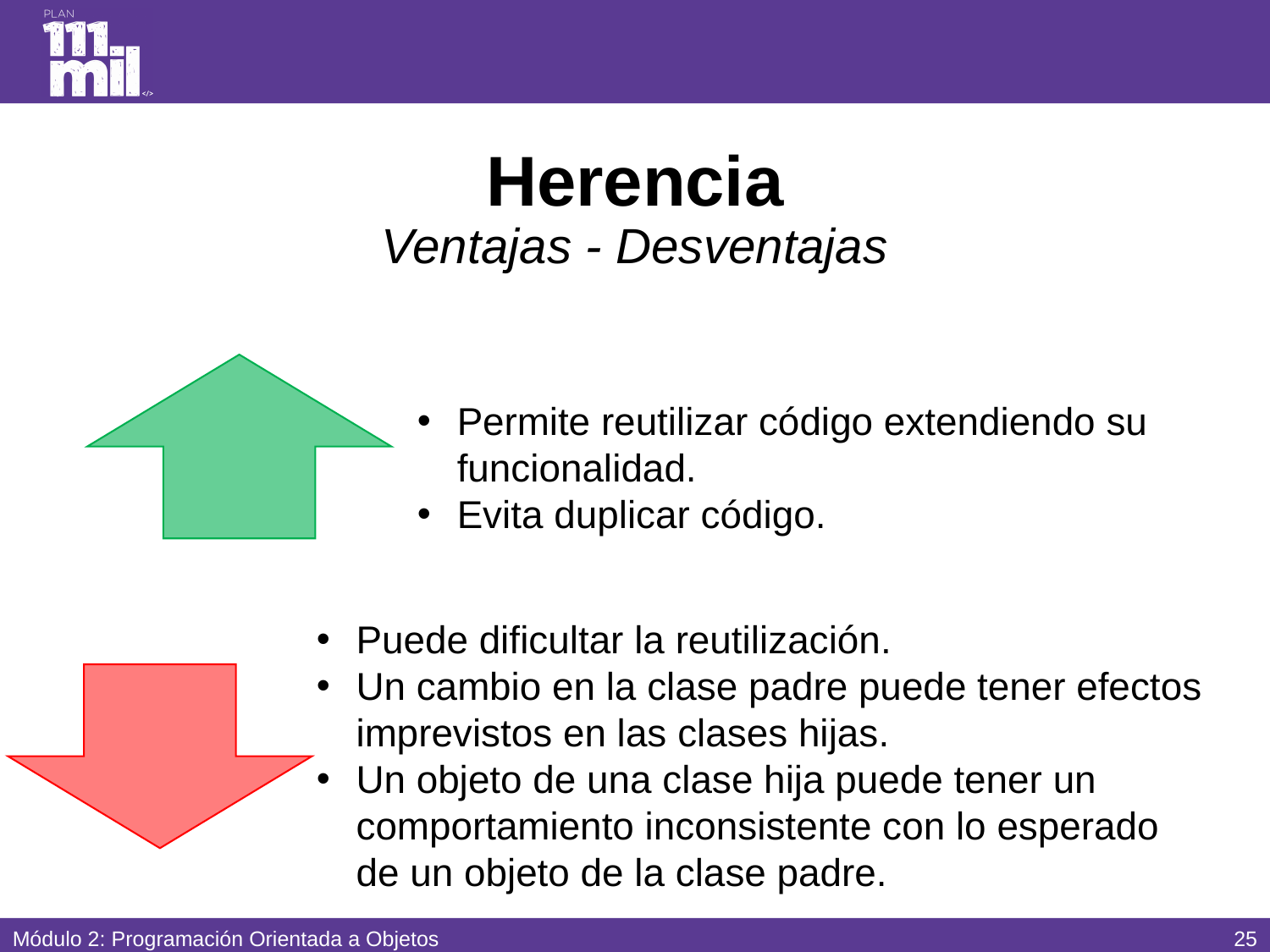

# Herencia Ventajas - Desventajas

Permite reutilizar código extendiendo su funcionalidad.
Evita duplicar código.
Puede dificultar la reutilización.
Un cambio en la clase padre puede tener efectos imprevistos en las clases hijas.
Un objeto de una clase hija puede tener un comportamiento inconsistente con lo esperado de un objeto de la clase padre.

25
Módulo 2: Programación Orientada a Objetos